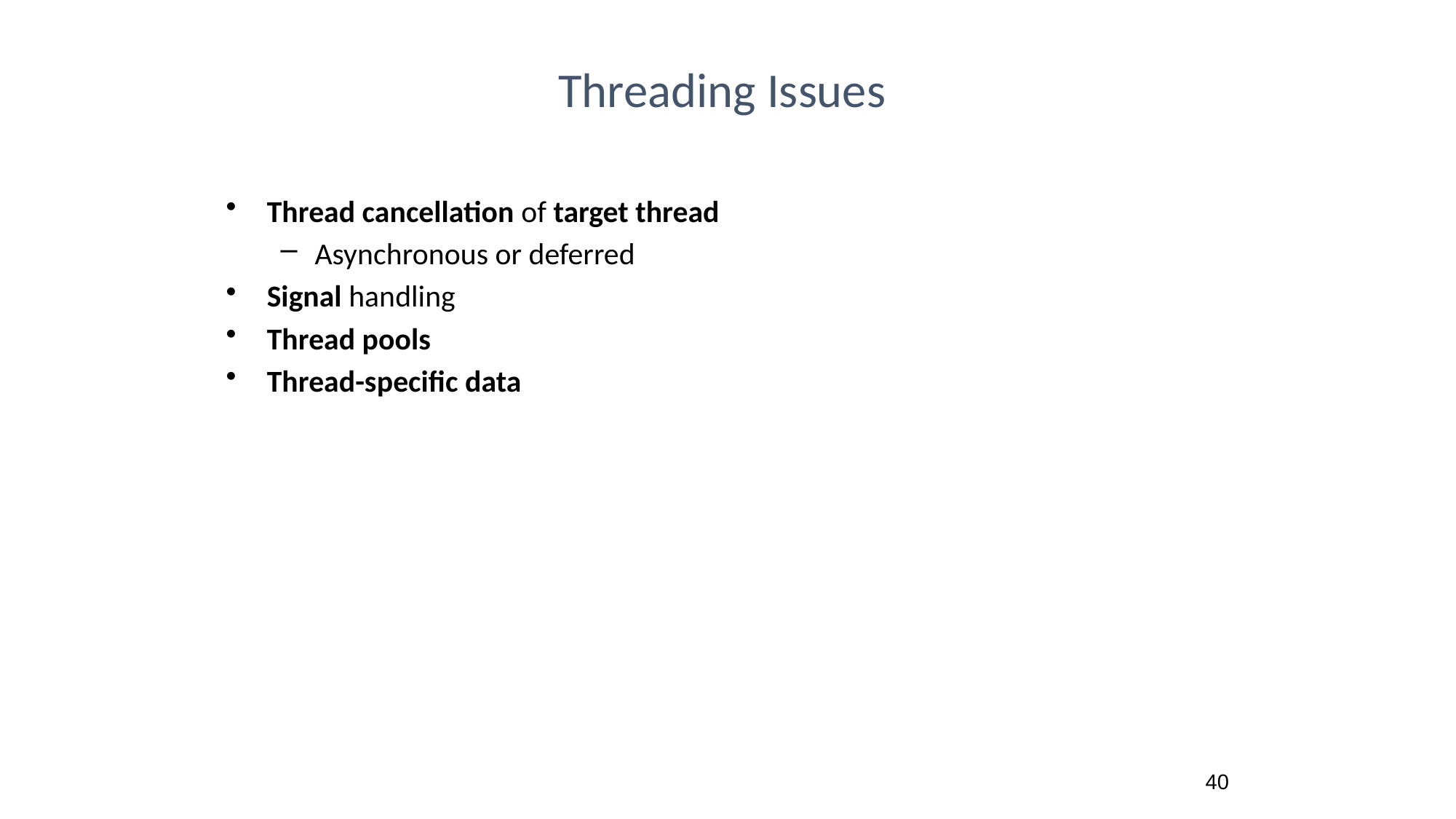

Threading Issues
Thread cancellation of target thread
Asynchronous or deferred
Signal handling
Thread pools
Thread-specific data
40